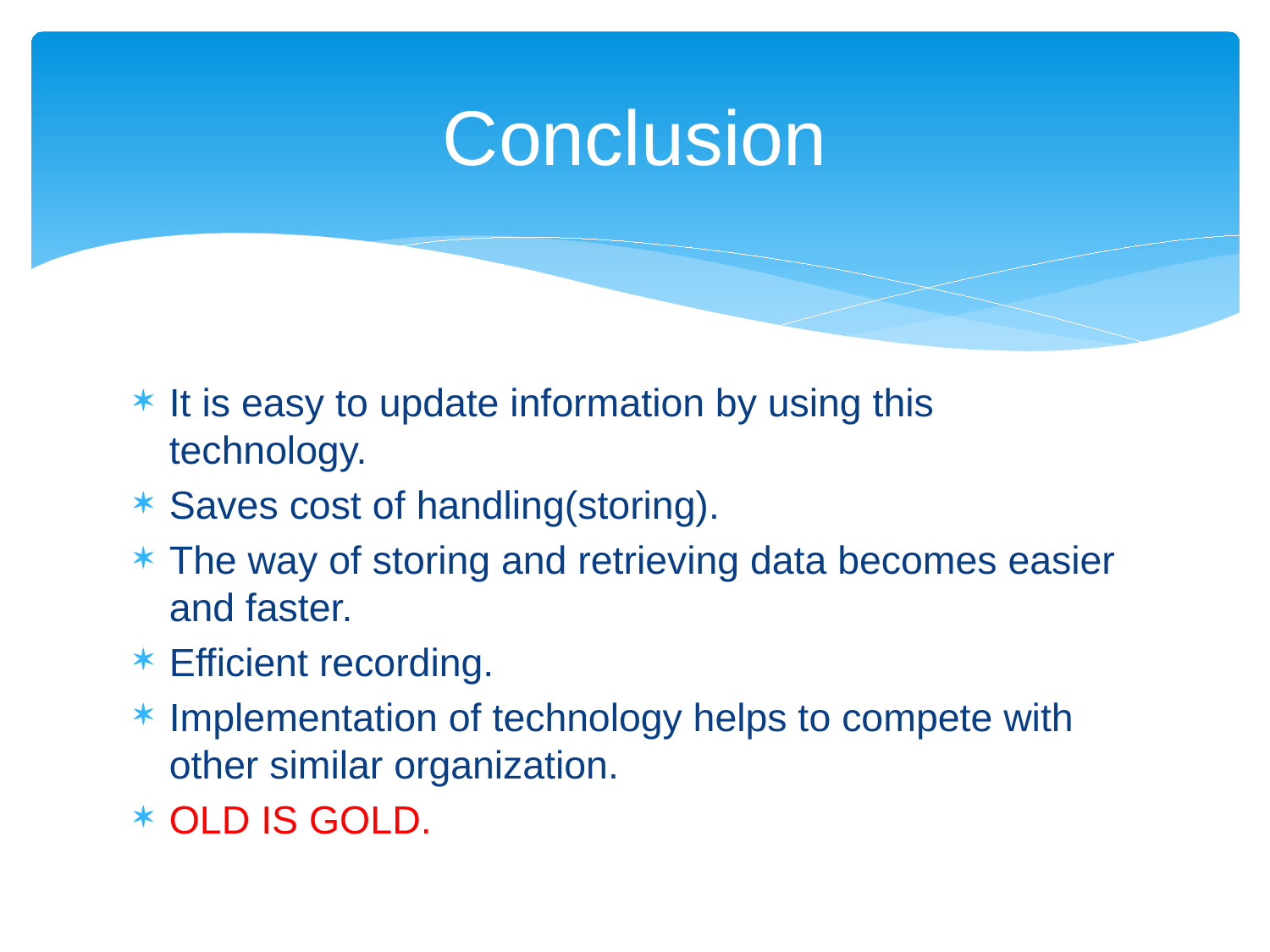

# Conclusion
It is easy to update information by using this technology.
Saves cost of handling(storing).
The way of storing and retrieving data becomes easier and faster.
Efficient recording.
Implementation of technology helps to compete with other similar organization.
OLD IS GOLD.